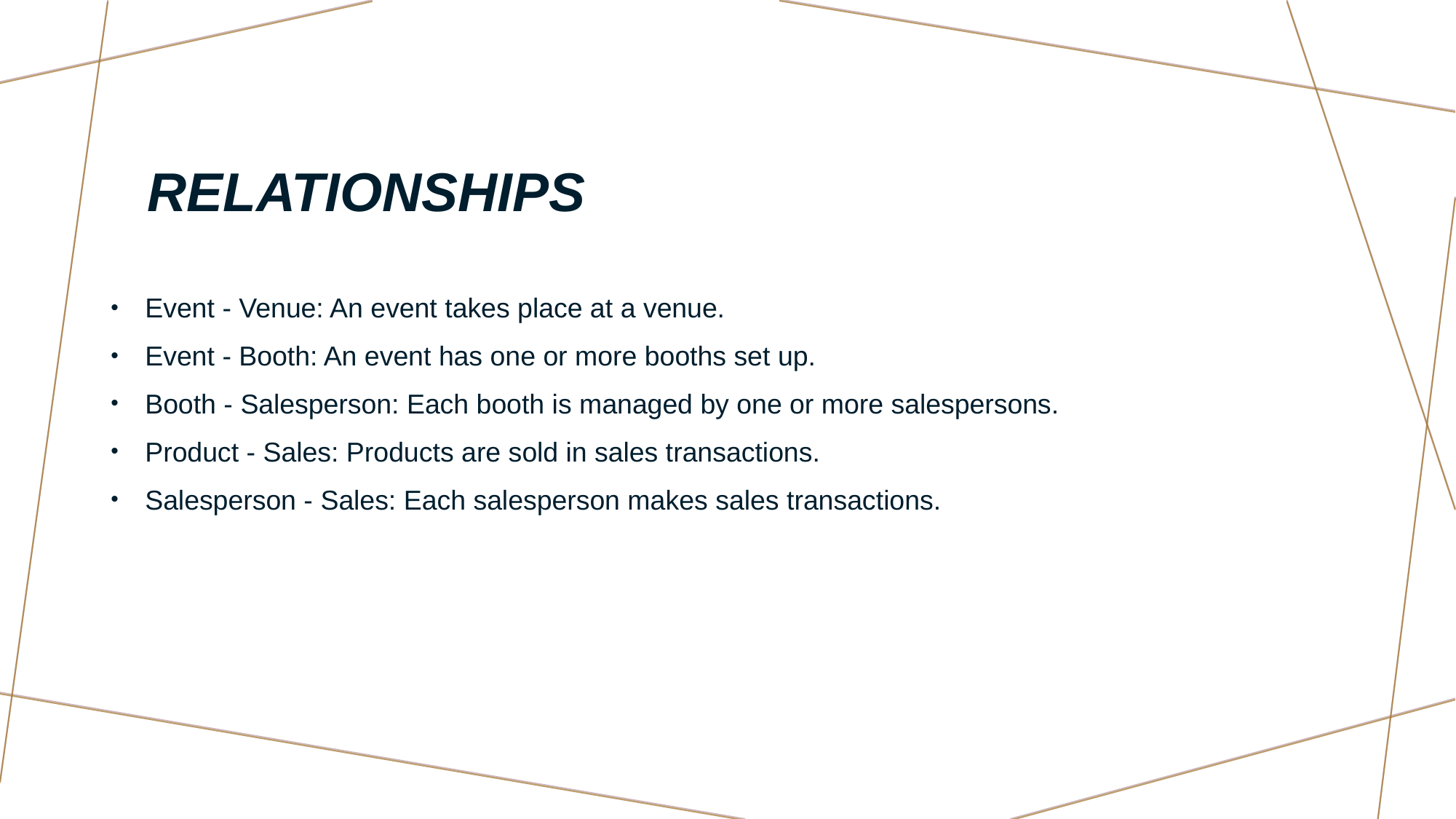

# Relationships

Event - Venue: An event takes place at a venue.
Event - Booth: An event has one or more booths set up.
Booth - Salesperson: Each booth is managed by one or more salespersons.
Product - Sales: Products are sold in sales transactions.
Salesperson - Sales: Each salesperson makes sales transactions.